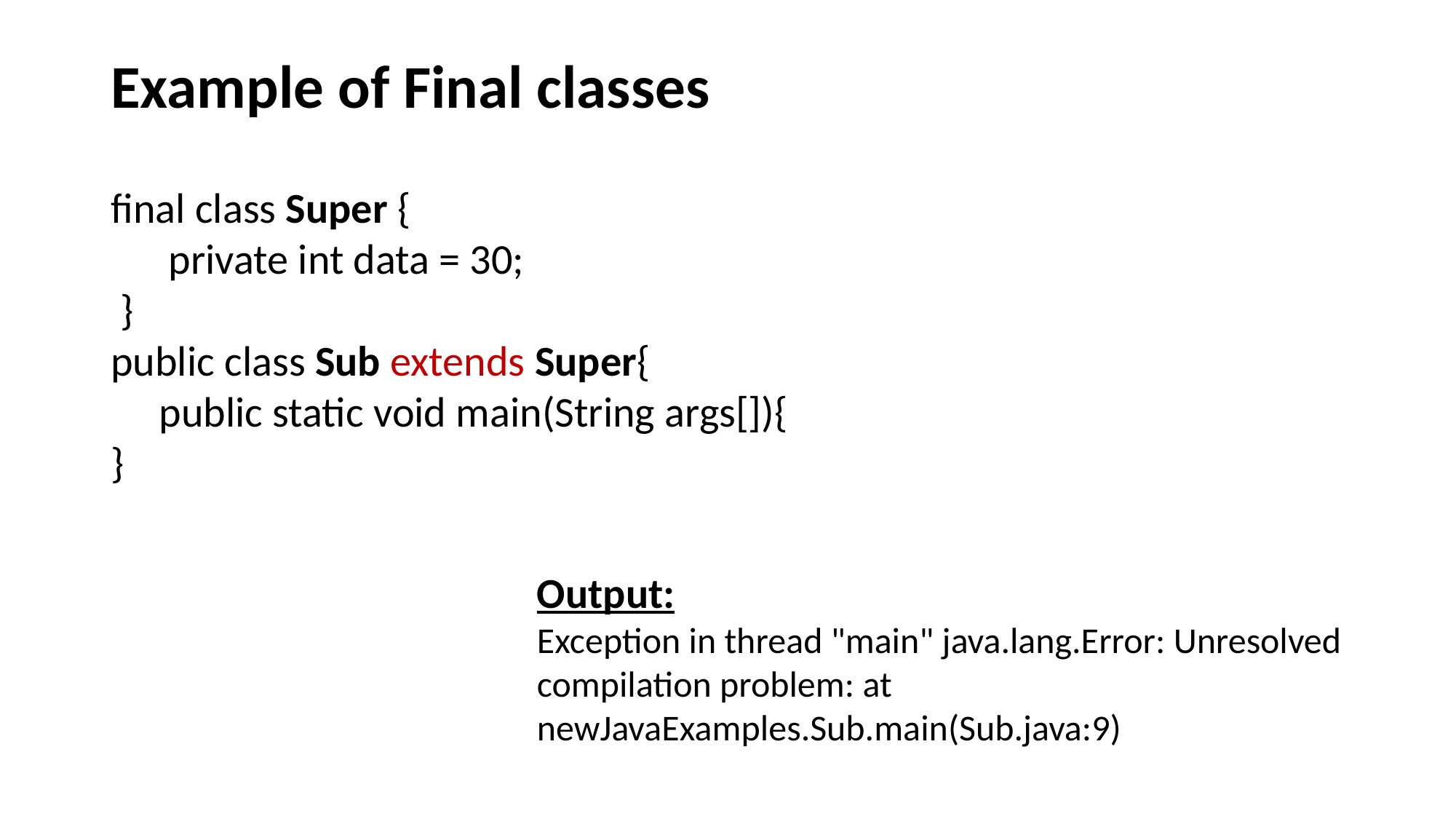

# Example of Final classes
final class Super {
      private int data = 30;
 }
public class Sub extends Super{
     public static void main(String args[]){
}

Output:
Exception in thread "main" java.lang.Error: Unresolved compilation problem: at newJavaExamples.Sub.main(Sub.java:9)